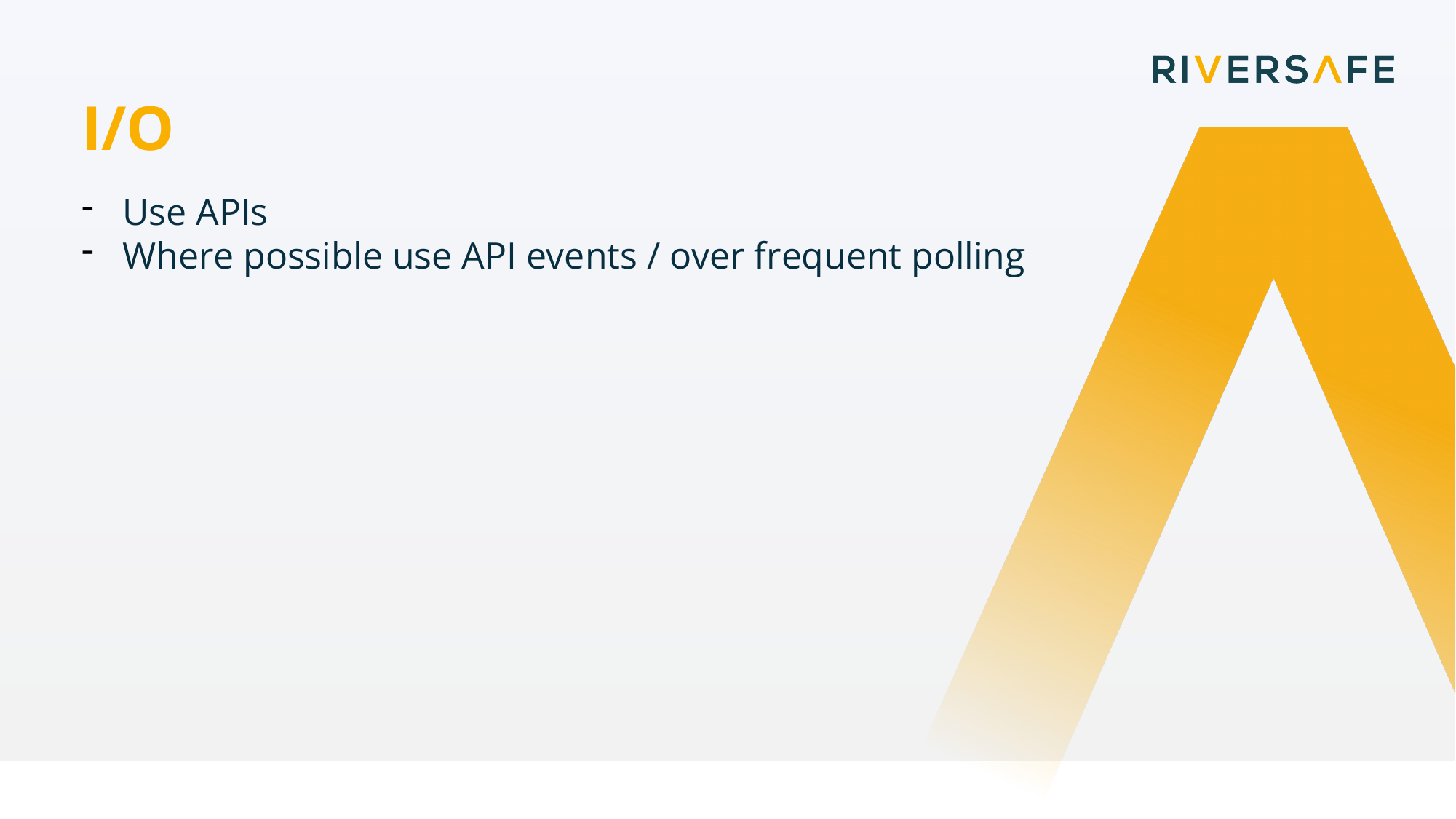

I/O
Use APIs
Where possible use API events / over frequent polling